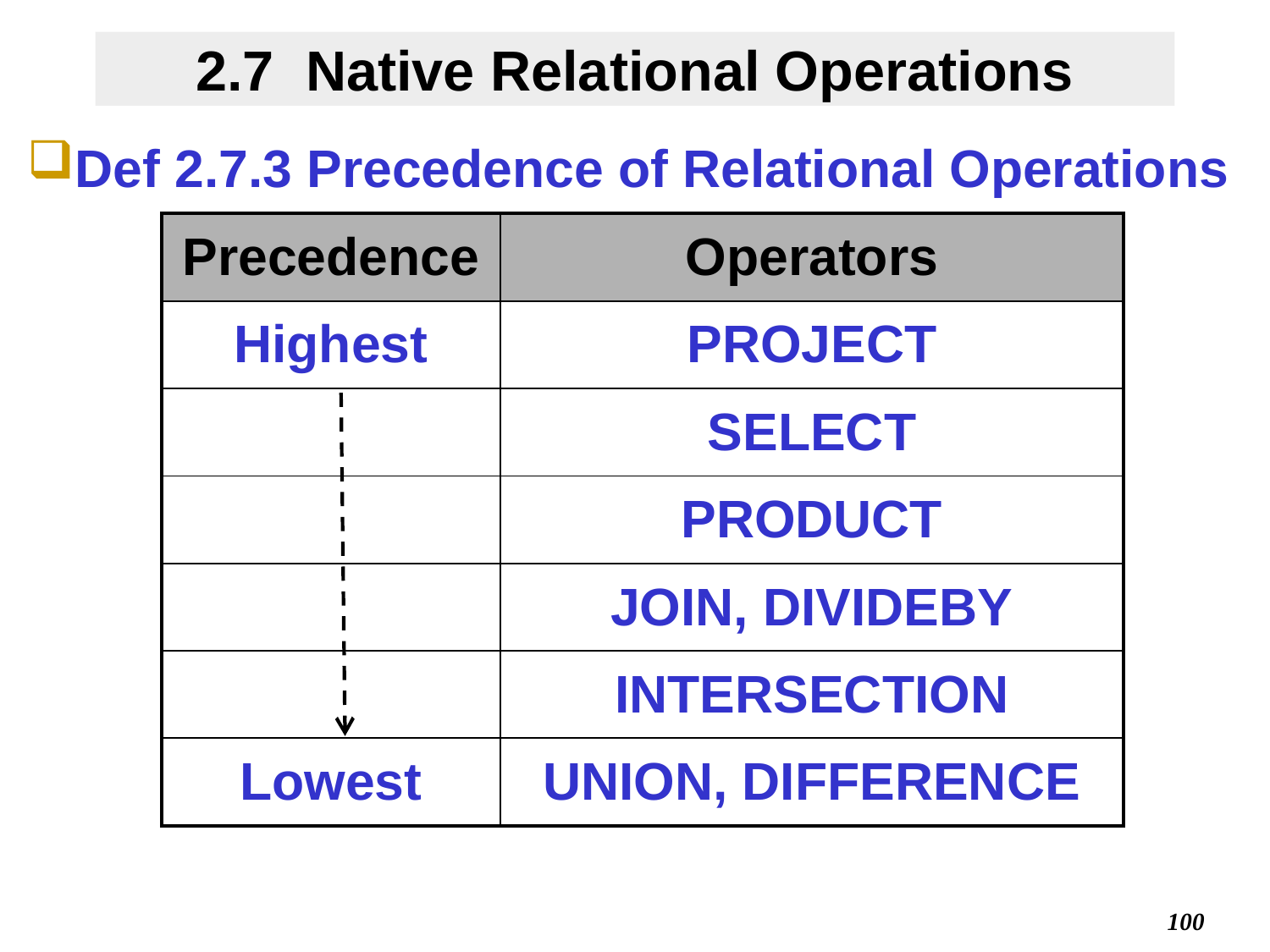

# 2.7  Native Relational Operations
Def 2.7.3 Precedence of Relational Operations
| Precedence | Operators |
| --- | --- |
| Highest | PROJECT |
|  | SELECT |
|  | PRODUCT |
|  | JOIN, DIVIDEBY |
|  | INTERSECTION |
| Lowest | UNION, DIFFERENCE |

100